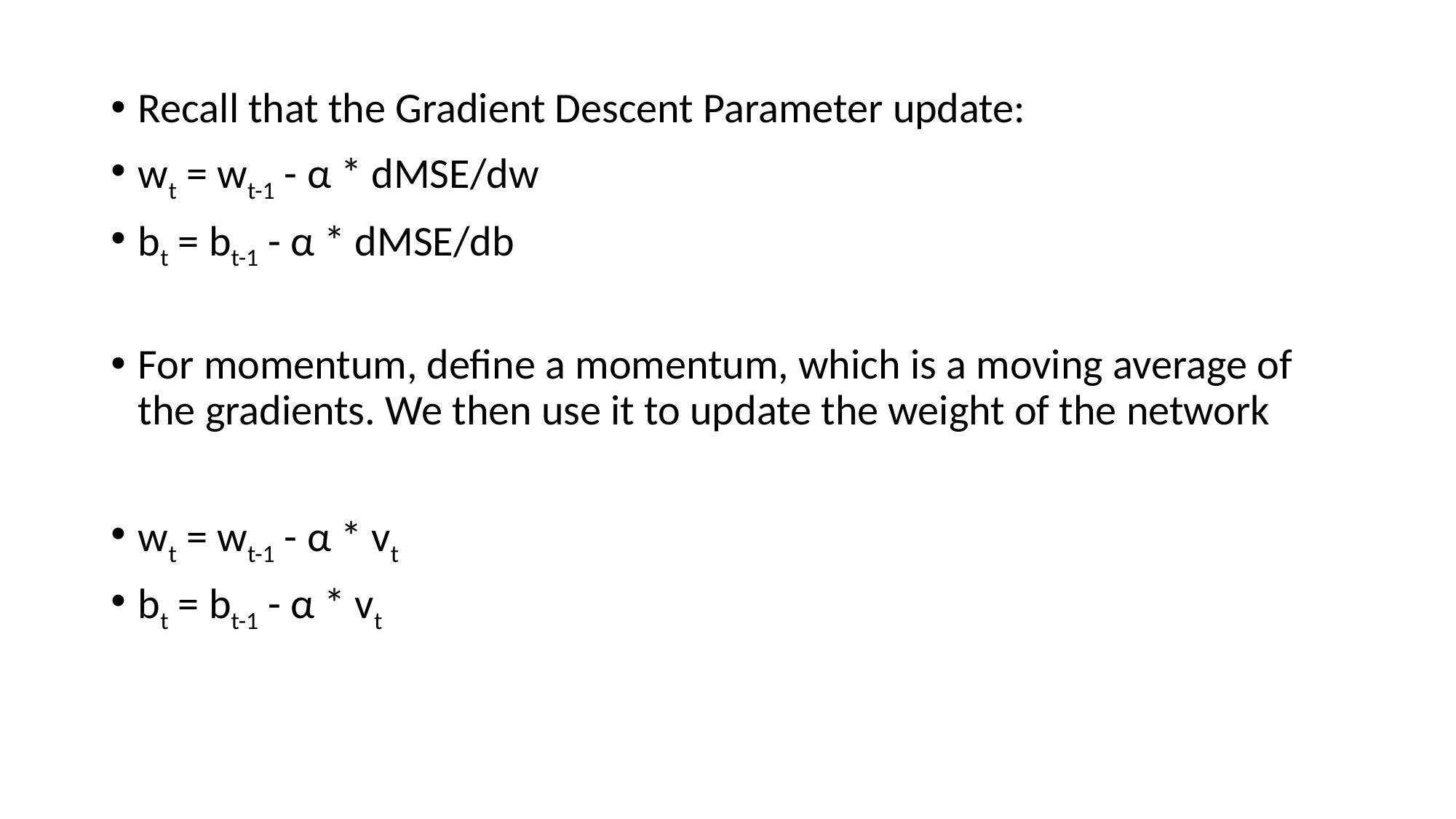

Recall that the Gradient Descent Parameter update:
wt = wt-1 - α * dMSE/dw
bt = bt-1 - α * dMSE/db

For momentum, define a momentum, which is a moving average of the gradients. We then use it to update the weight of the network

wt = wt-1 - α * vt
bt = bt-1 - α * vt